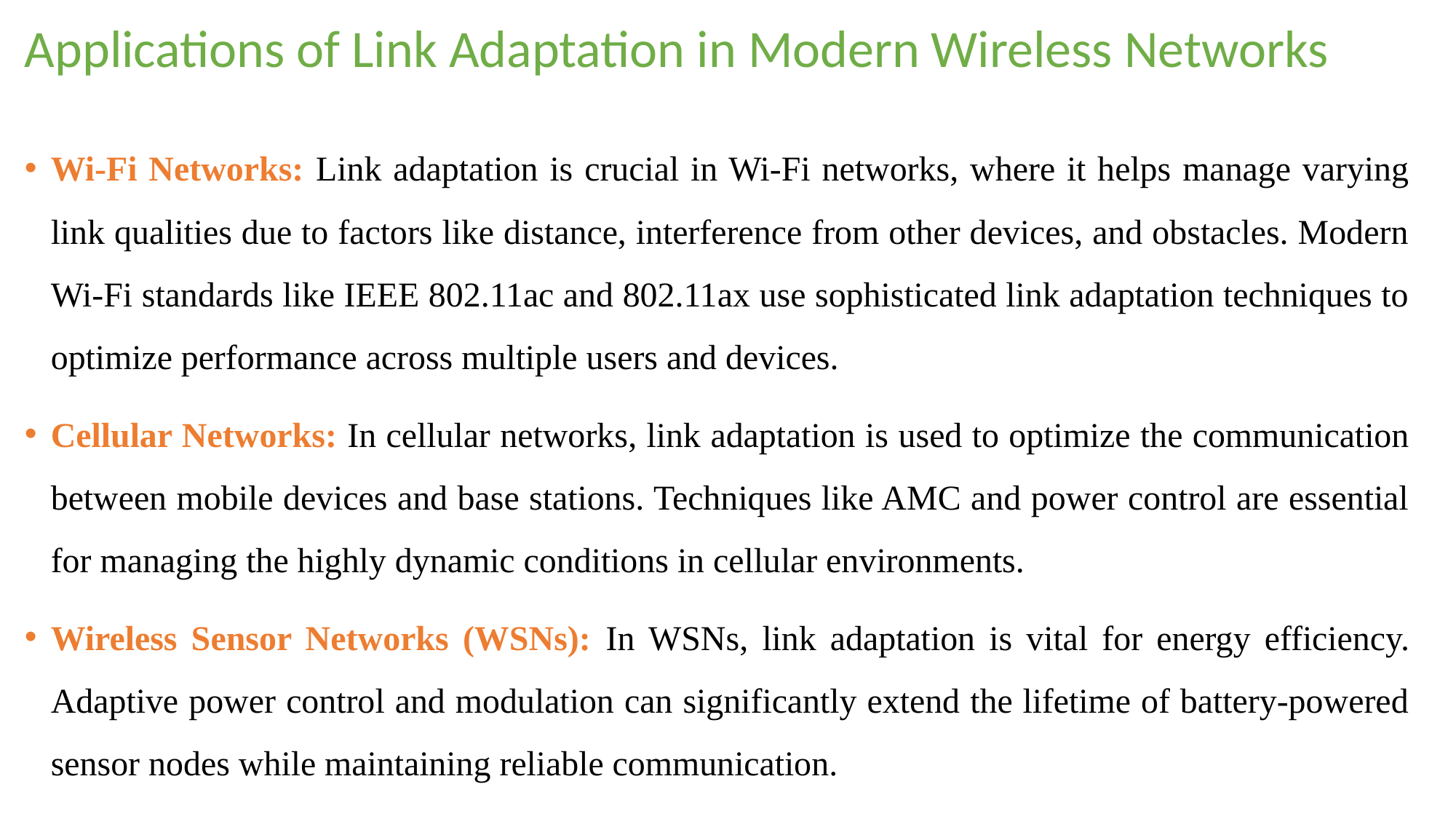

# Applications of Link Adaptation in Modern Wireless Networks
Wi-Fi Networks: Link adaptation is crucial in Wi-Fi networks, where it helps manage varying link qualities due to factors like distance, interference from other devices, and obstacles. Modern Wi-Fi standards like IEEE 802.11ac and 802.11ax use sophisticated link adaptation techniques to optimize performance across multiple users and devices.
Cellular Networks: In cellular networks, link adaptation is used to optimize the communication between mobile devices and base stations. Techniques like AMC and power control are essential for managing the highly dynamic conditions in cellular environments.
Wireless Sensor Networks (WSNs): In WSNs, link adaptation is vital for energy efficiency. Adaptive power control and modulation can significantly extend the lifetime of battery-powered sensor nodes while maintaining reliable communication.